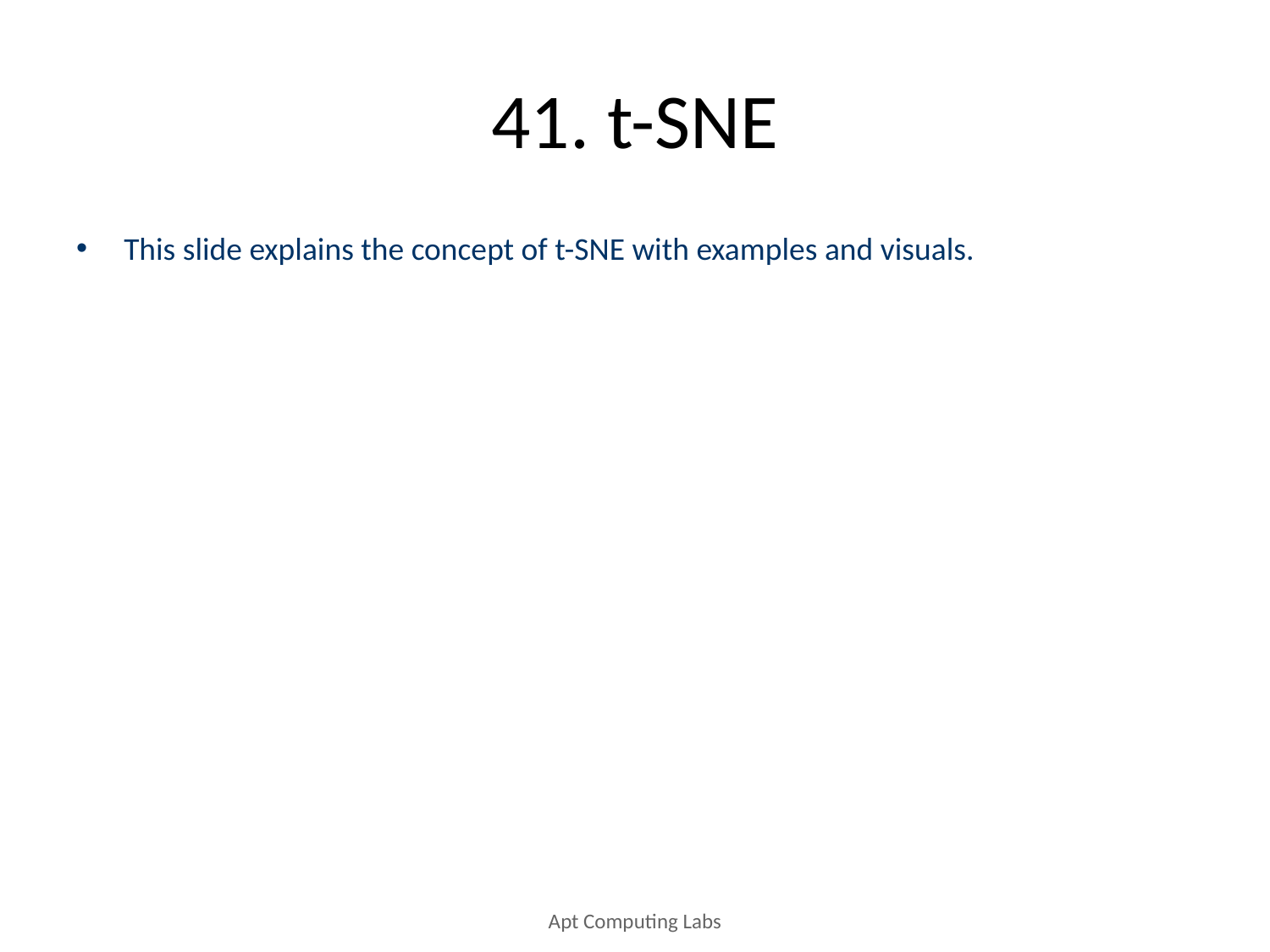

# 41. t-SNE
This slide explains the concept of t-SNE with examples and visuals.

Apt Computing Labs